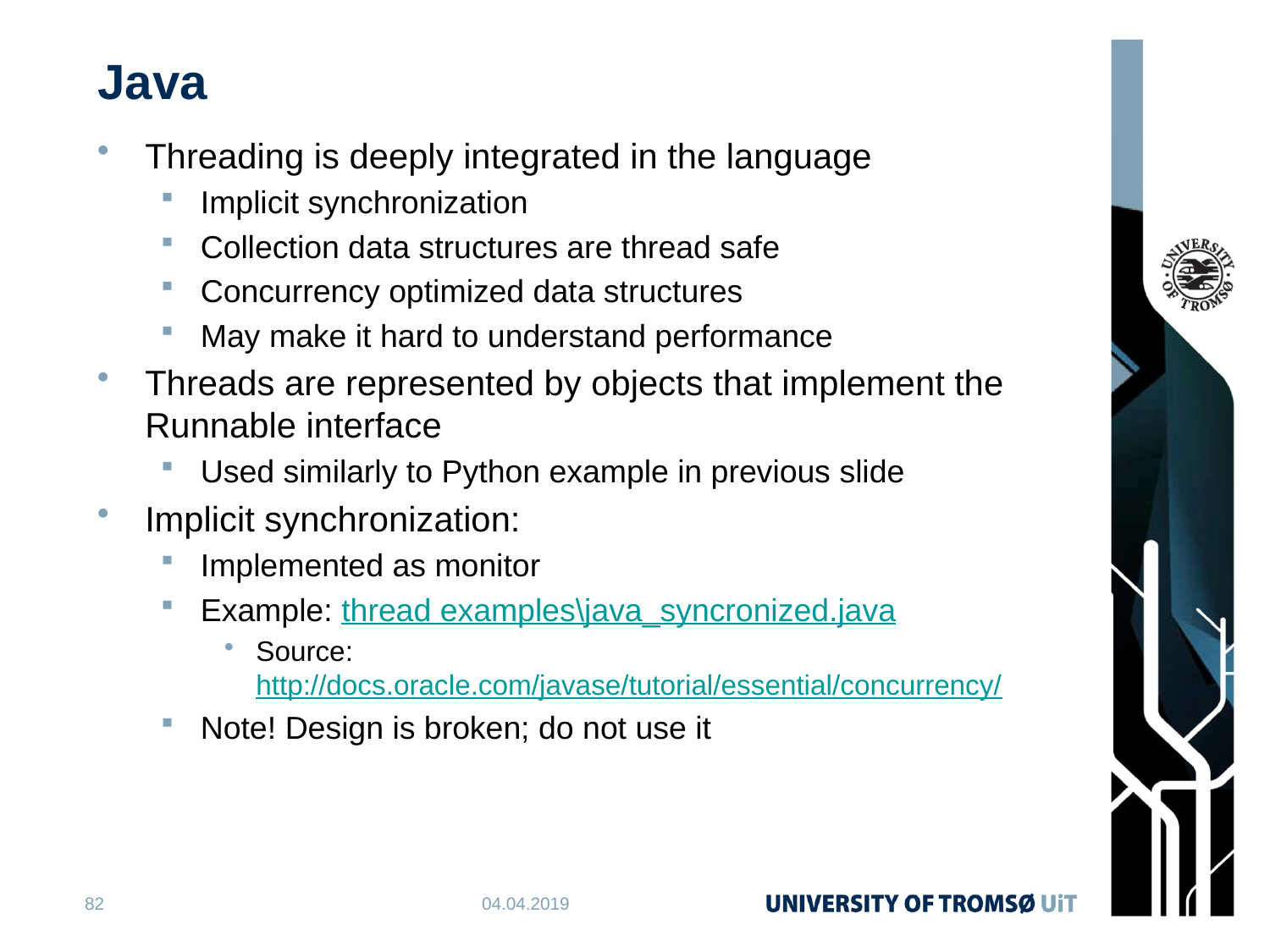

# Java
Threading is deeply integrated in the language
Implicit synchronization
Collection data structures are thread safe
Concurrency optimized data structures
May make it hard to understand performance
Threads are represented by objects that implement the Runnable interface
Used similarly to Python example in previous slide
Implicit synchronization:
Implemented as monitor
Example: thread examples\java_syncronized.java
Source: http://docs.oracle.com/javase/tutorial/essential/concurrency/
Note! Design is broken; do not use it

82
04.04.2019